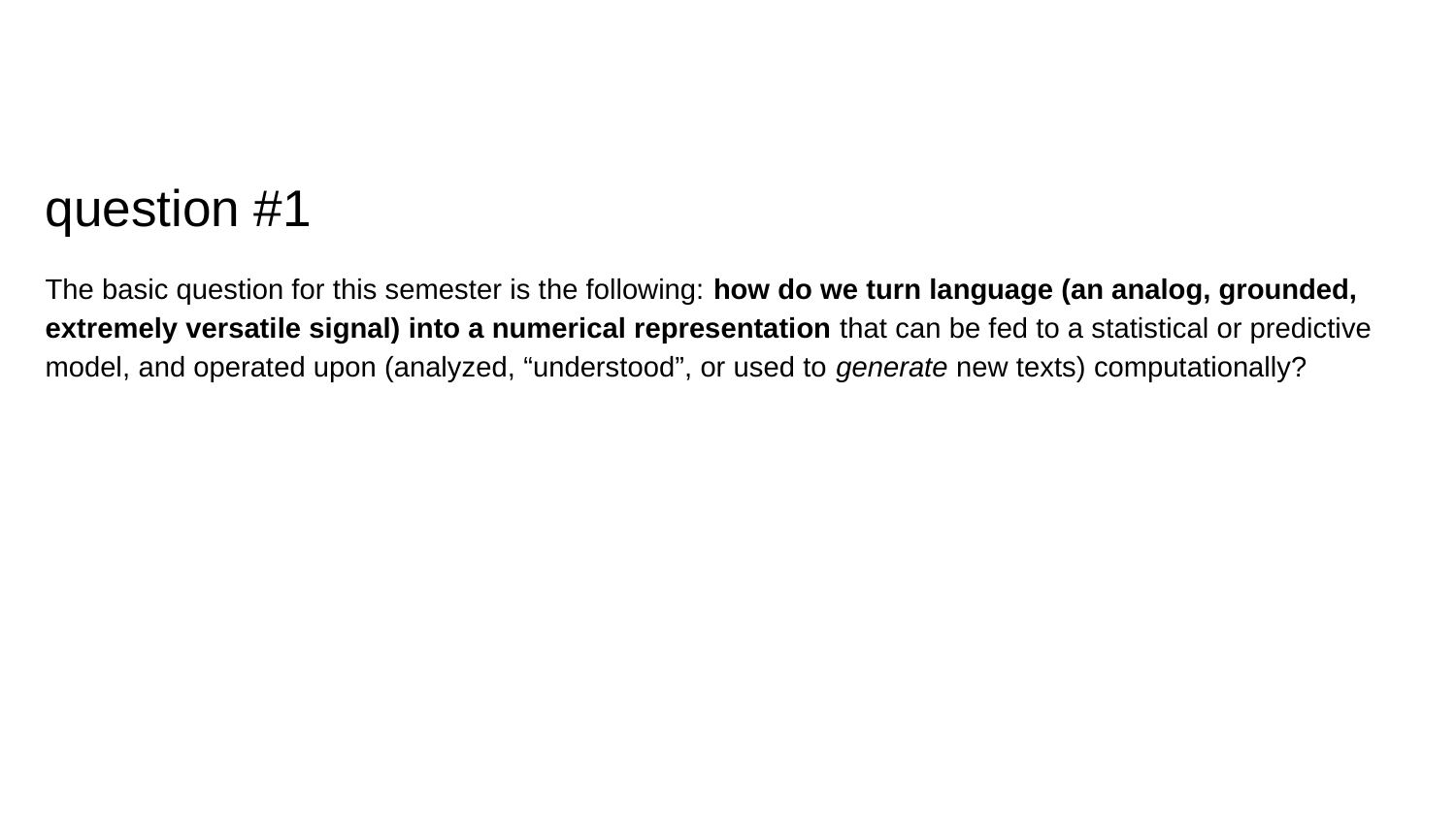

# question #1
The basic question for this semester is the following: how do we turn language (an analog, grounded, extremely versatile signal) into a numerical representation that can be fed to a statistical or predictive model, and operated upon (analyzed, “understood”, or used to generate new texts) computationally?